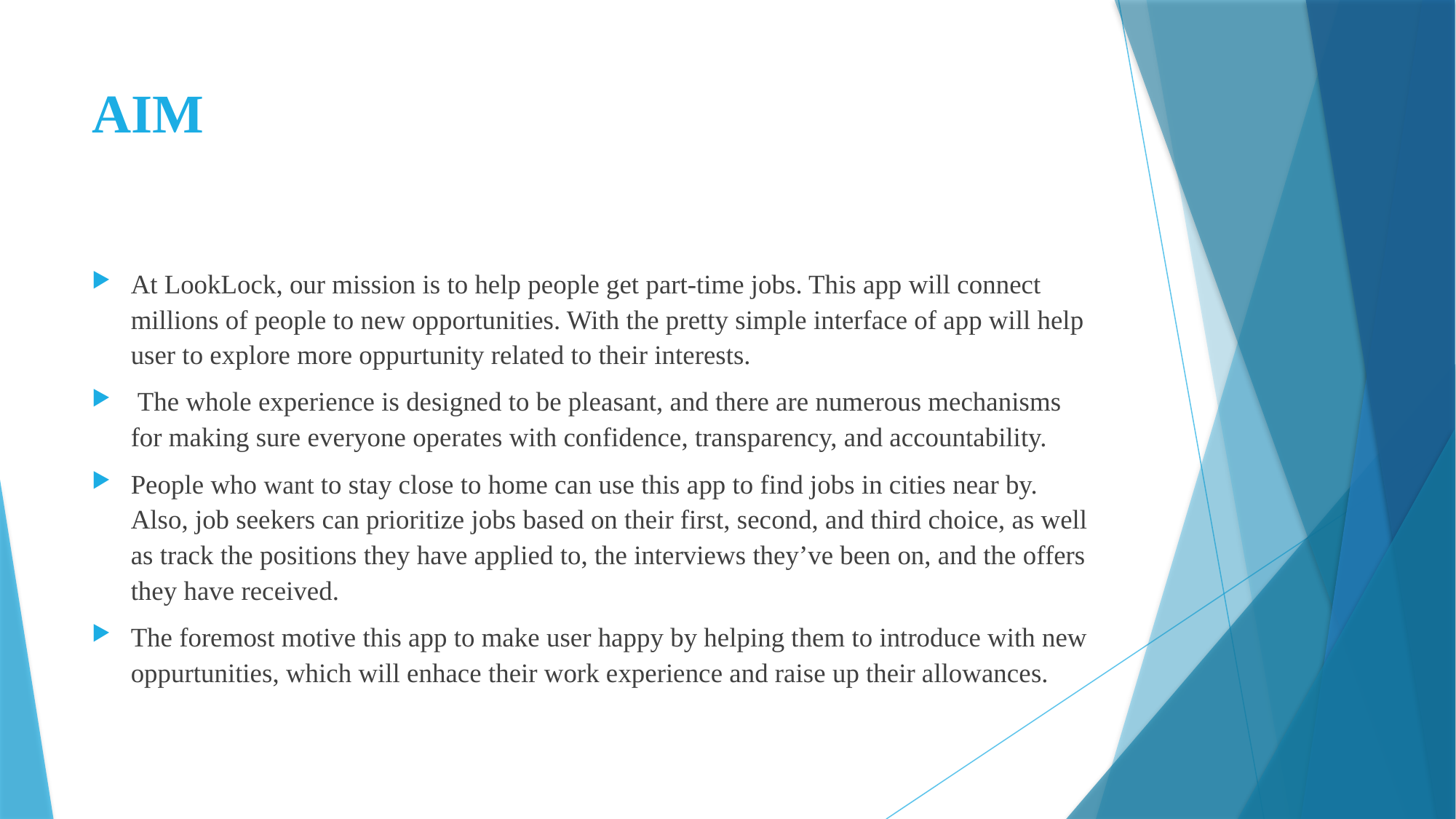

# AIM
At LookLock, our mission is to help people get part-time jobs. This app will connect millions of people to new opportunities. With the pretty simple interface of app will help user to explore more oppurtunity related to their interests.
 The whole experience is designed to be pleasant, and there are numerous mechanisms for making sure everyone operates with confidence, transparency, and accountability.
People who want to stay close to home can use this app to find jobs in cities near by. Also, job seekers can prioritize jobs based on their first, second, and third choice, as well as track the positions they have applied to, the interviews they’ve been on, and the offers they have received.
The foremost motive this app to make user happy by helping them to introduce with new oppurtunities, which will enhace their work experience and raise up their allowances.